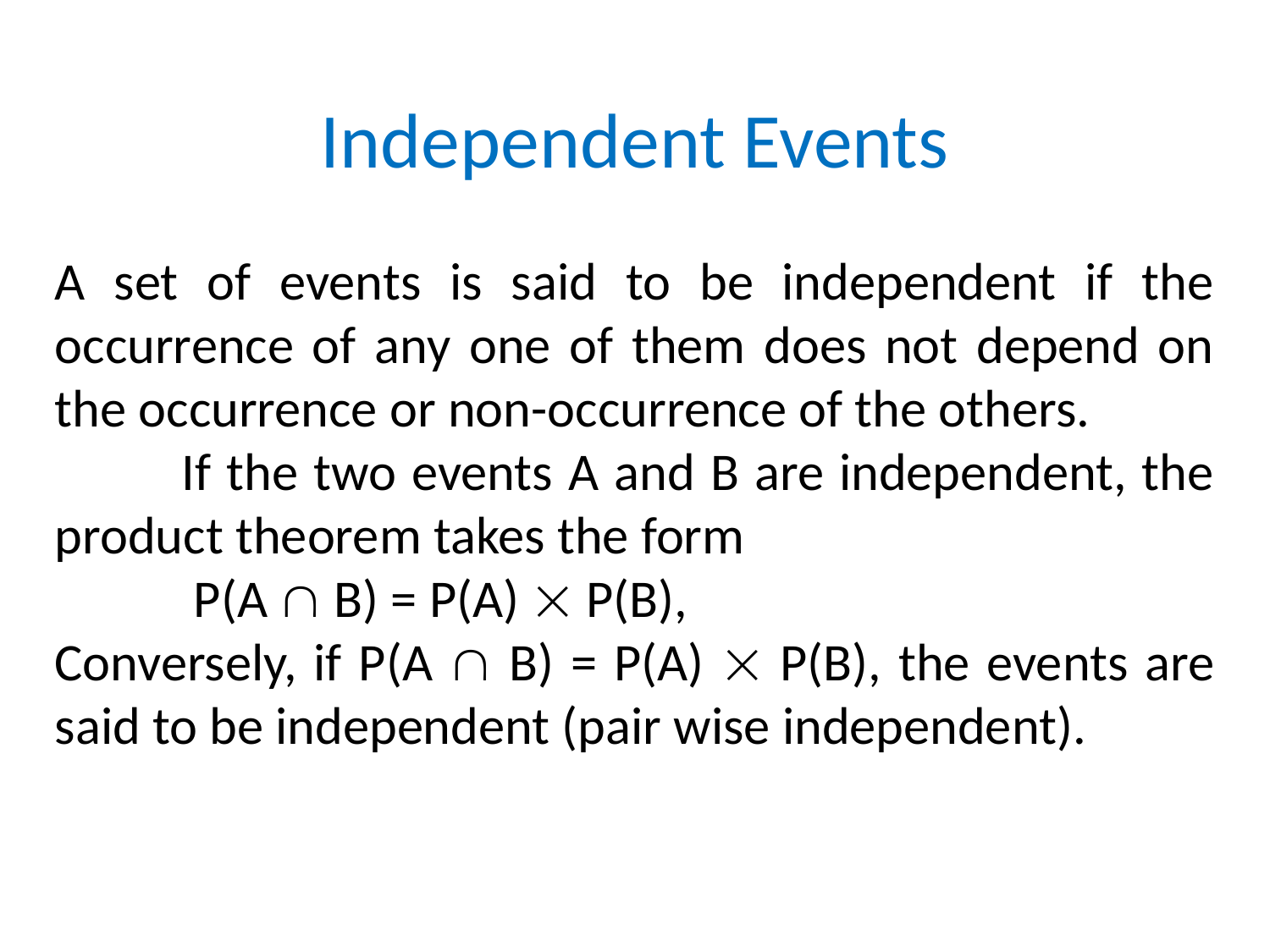

Independent Events

A set of events is said to be independent if the occurrence of any one of them does not depend on the occurrence or non-occurrence of the others.
	If the two events A and B are independent, the product theorem takes the form
	 P(A ∩ B) = P(A) × P(B),
Conversely, if P(A ∩ B) = P(A) × P(B), the events are said to be independent (pair wise independent).